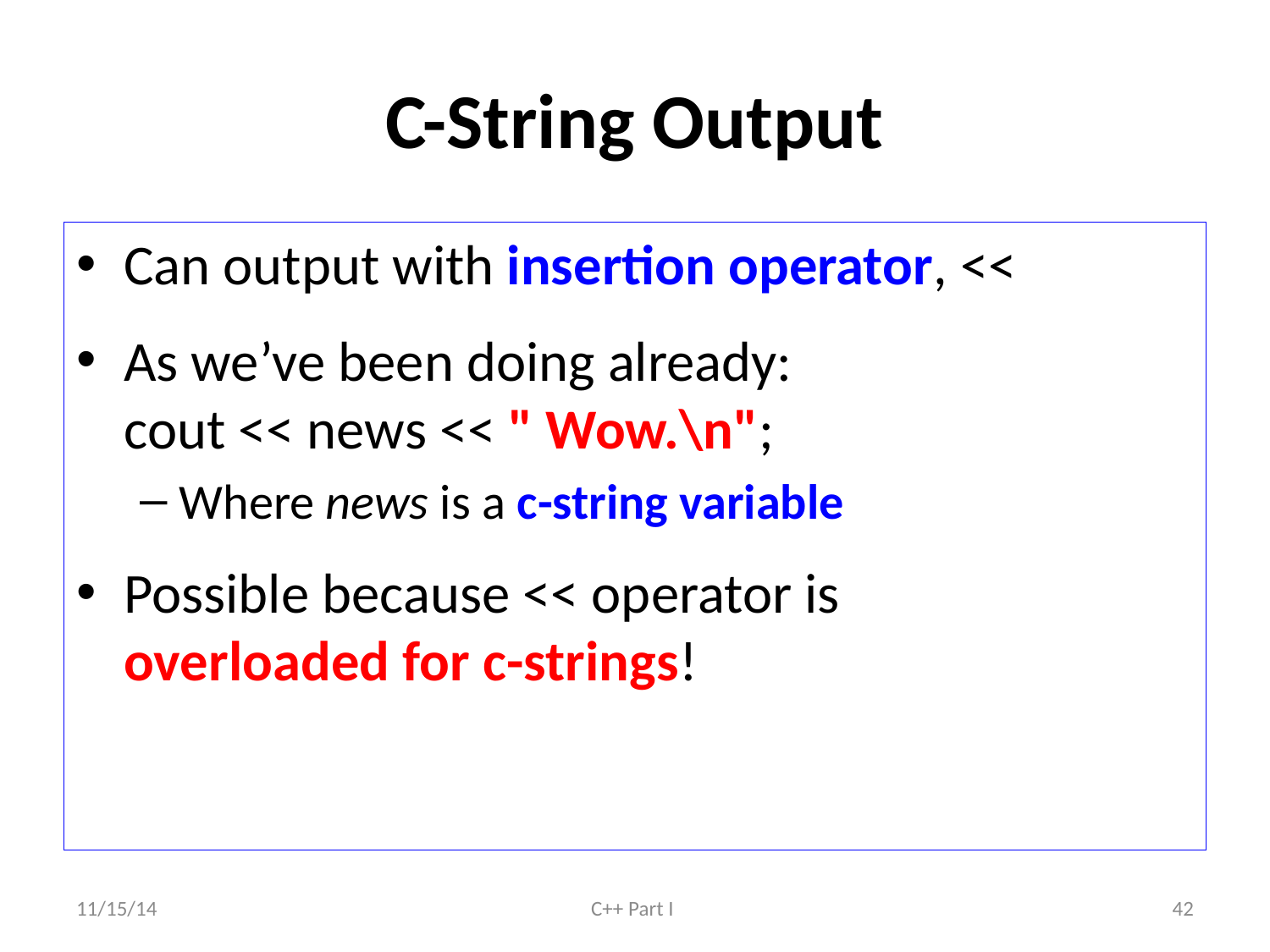

# C-String Output
Can output with insertion operator, <<
As we’ve been doing already:
cout << news << " Wow.\n";
Where news is a c-string variable
Possible because << operator is
overloaded for c-strings!
11/15/14
C++ Part I
42